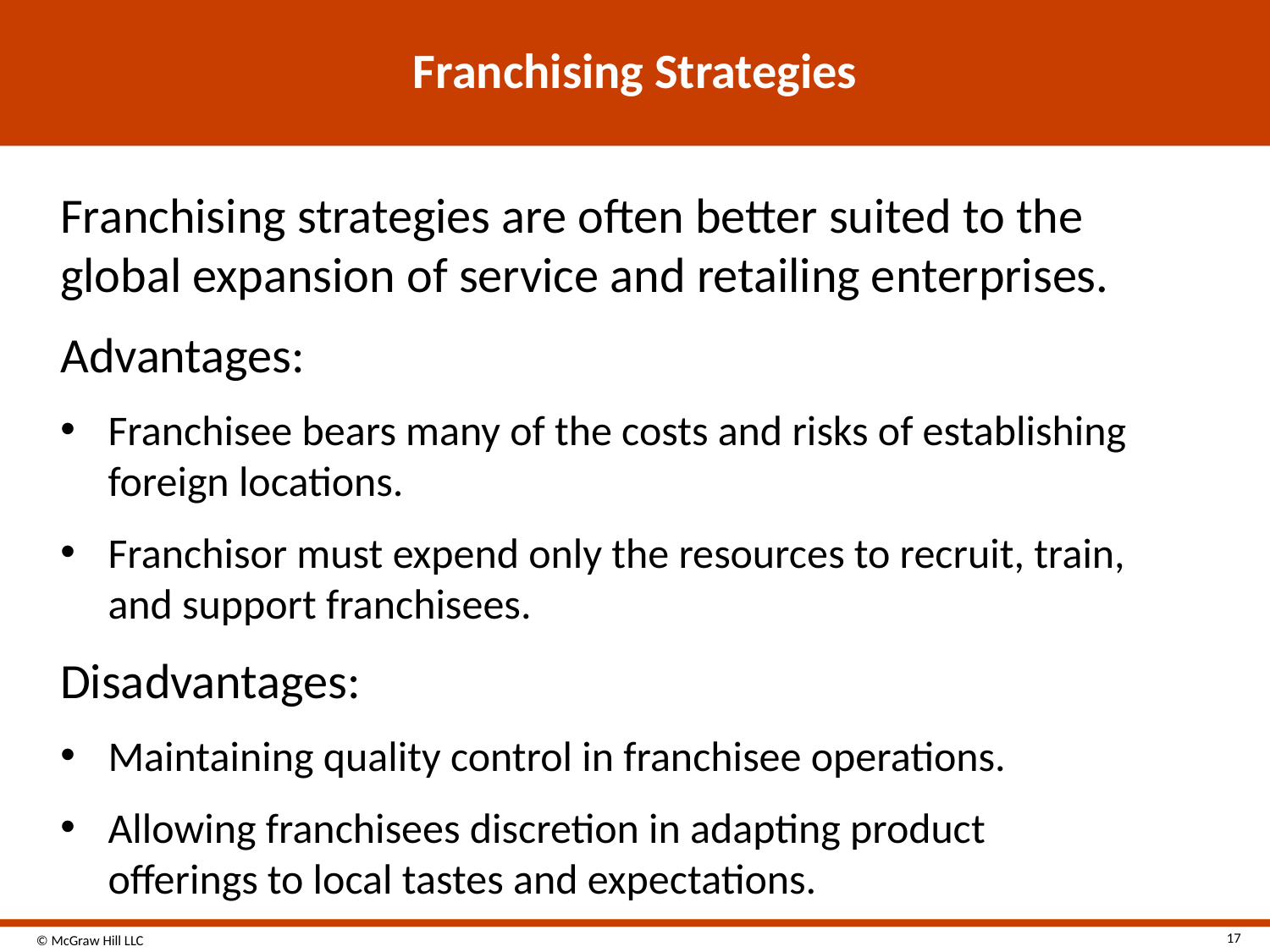

# Franchising Strategies
Franchising strategies are often better suited to the global expansion of service and retailing enterprises.
Advantages:
Franchisee bears many of the costs and risks of establishing foreign locations.
Franchisor must expend only the resources to recruit, train, and support franchisees.
Disadvantages:
Maintaining quality control in franchisee operations.
Allowing franchisees discretion in adapting product offerings to local tastes and expectations.

17